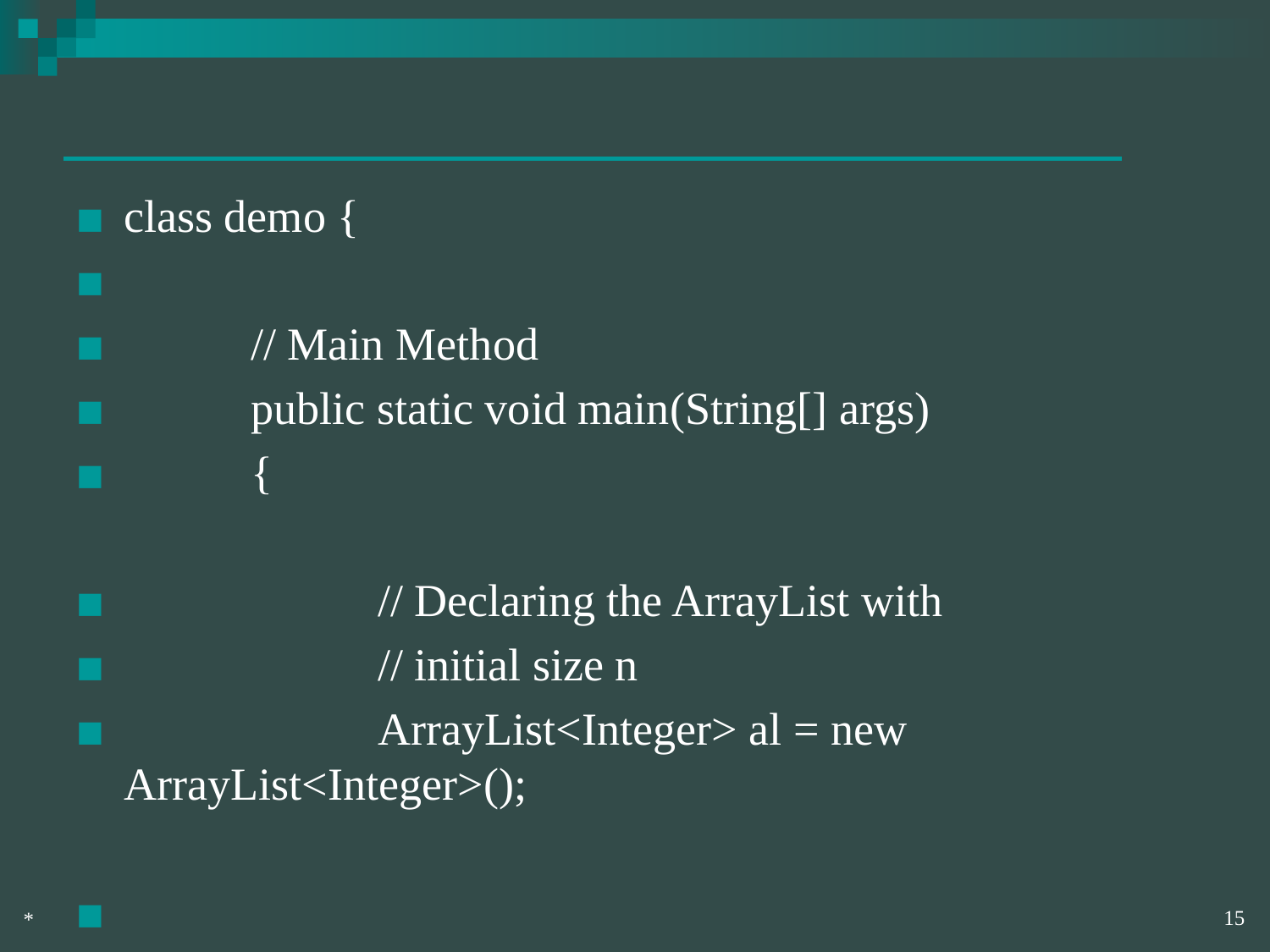

class demo {

	// Main Method
	public static void main(String[] args)
	{

		// Declaring the ArrayList with
		// initial size n
		ArrayList<Integer> al = new ArrayList<Integer>();

15